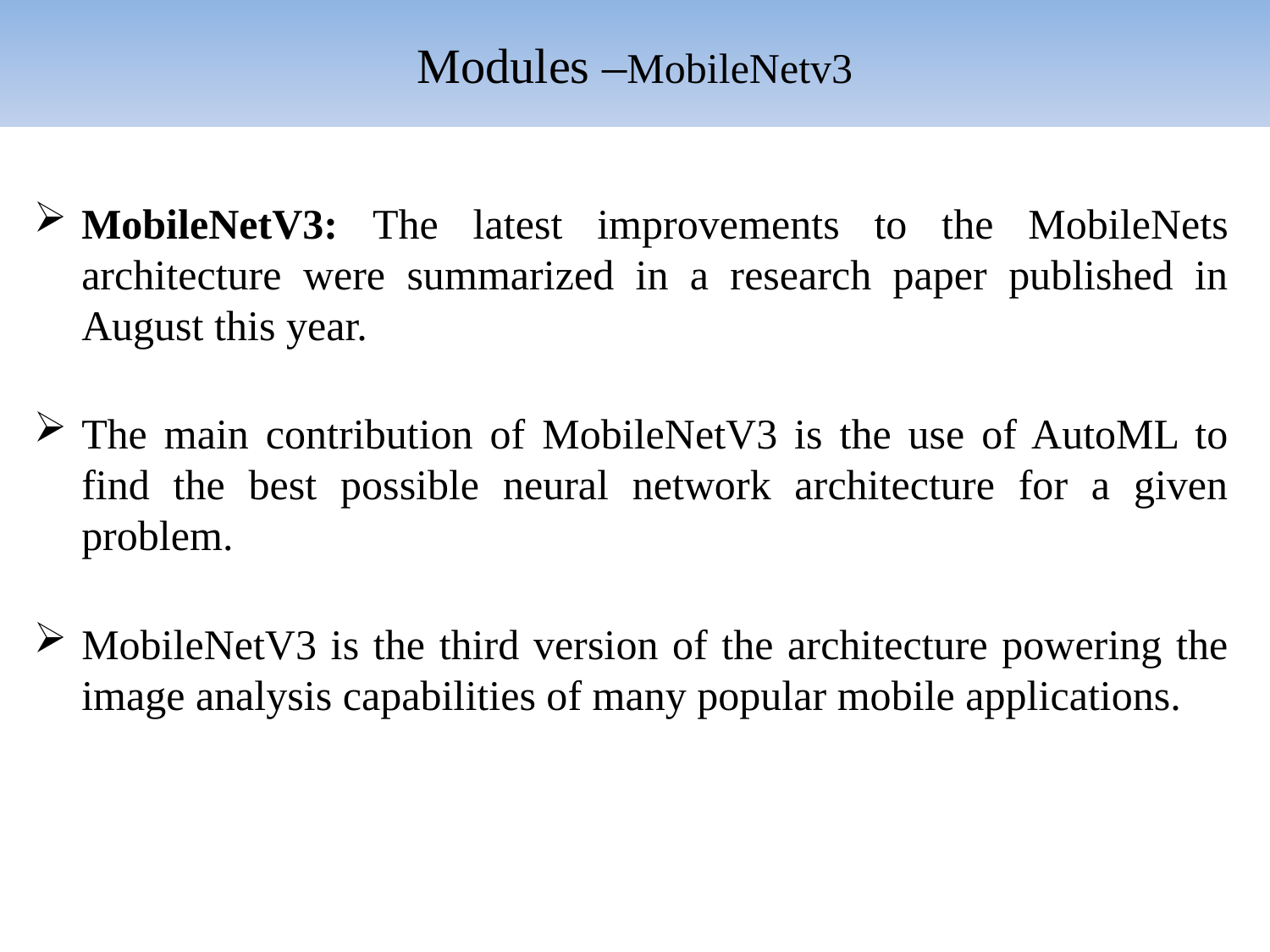

# Modules –MobileNetv3

MobileNetV3: The latest improvements to the MobileNets architecture were summarized in a research paper published in August this year.

The main contribution of MobileNetV3 is the use of AutoML to find the best possible neural network architecture for a given problem.

MobileNetV3 is the third version of the architecture powering the image analysis capabilities of many popular mobile applications.